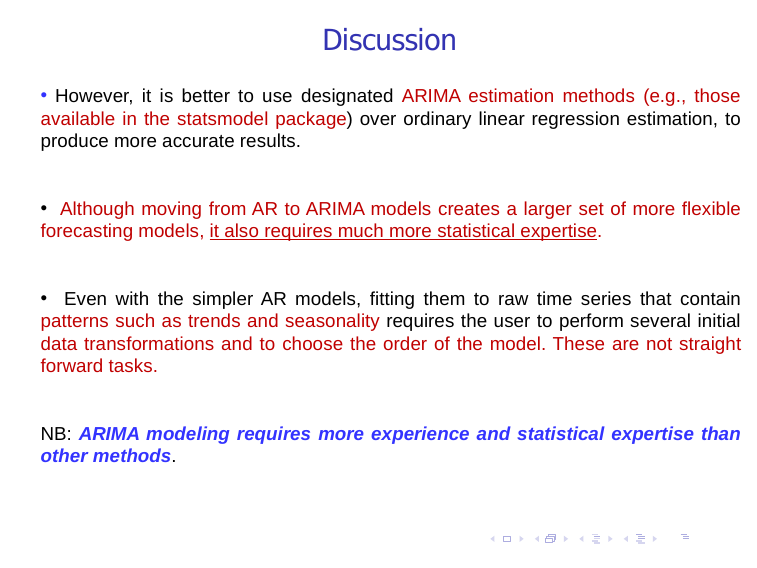

Discussion
 However, it is better to use designated ARIMA estimation methods (e.g., those available in the statsmodel package) over ordinary linear regression estimation, to produce more accurate results.

  Although moving from AR to ARIMA models creates a larger set of more flexible forecasting models, it also requires much more statistical expertise.

  Even with the simpler AR models, fitting them to raw time series that contain patterns such as trends and seasonality requires the user to perform several initial data transformations and to choose the order of the model. These are not straight forward tasks.

NB: ARIMA modeling requires more experience and statistical expertise than other methods.